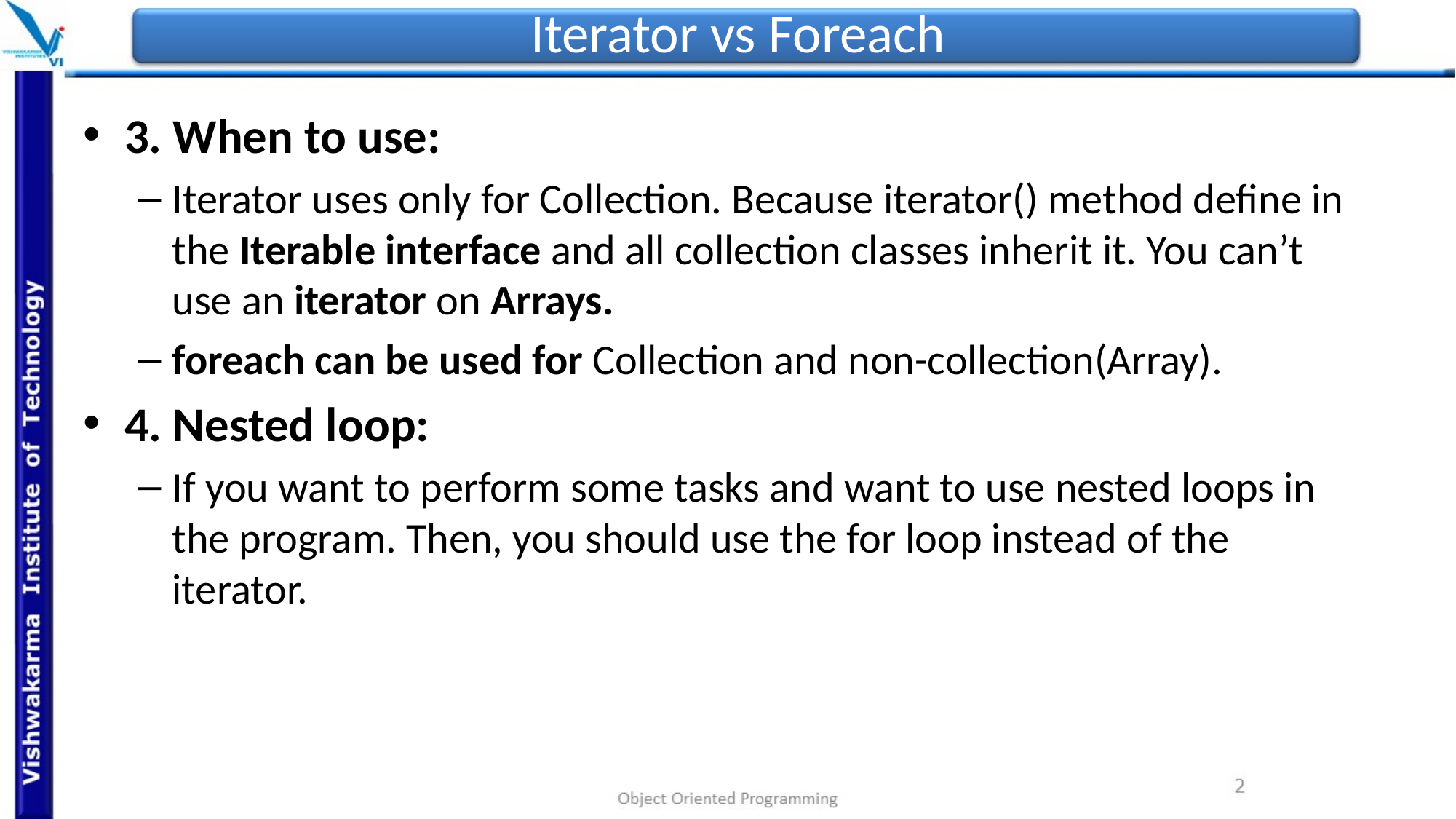

# Iterator vs Foreach
3. When to use:
Iterator uses only for Collection. Because iterator() method define in the Iterable interface and all collection classes inherit it. You can’t use an iterator on Arrays.
foreach can be used for Collection and non-collection(Array).
4. Nested loop:
If you want to perform some tasks and want to use nested loops in the program. Then, you should use the for loop instead of the iterator.